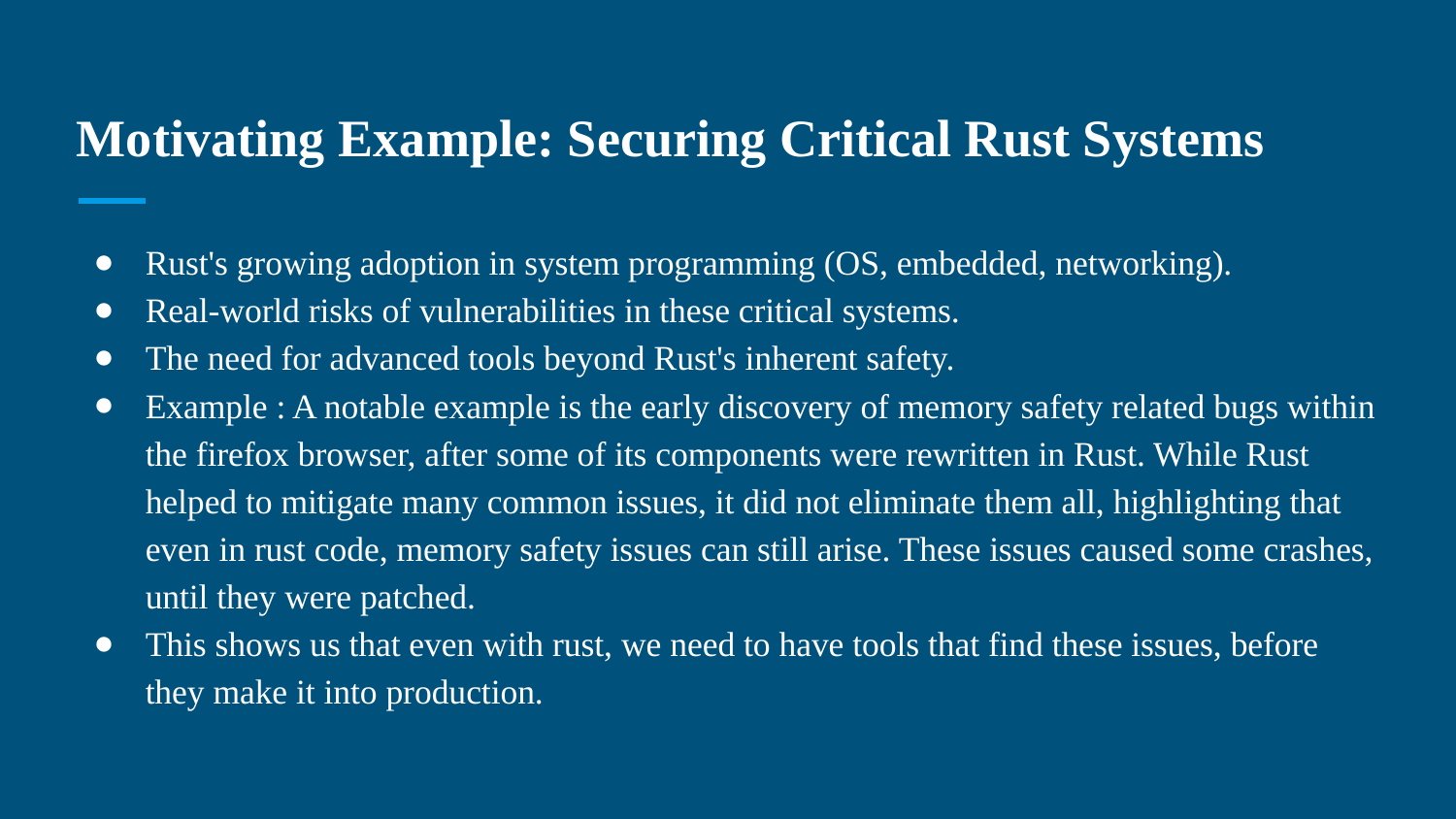

# Motivating Example: Securing Critical Rust Systems
Rust's growing adoption in system programming (OS, embedded, networking).
Real-world risks of vulnerabilities in these critical systems.
The need for advanced tools beyond Rust's inherent safety.
Example : A notable example is the early discovery of memory safety related bugs within the firefox browser, after some of its components were rewritten in Rust. While Rust helped to mitigate many common issues, it did not eliminate them all, highlighting that even in rust code, memory safety issues can still arise. These issues caused some crashes, until they were patched.
This shows us that even with rust, we need to have tools that find these issues, before they make it into production.